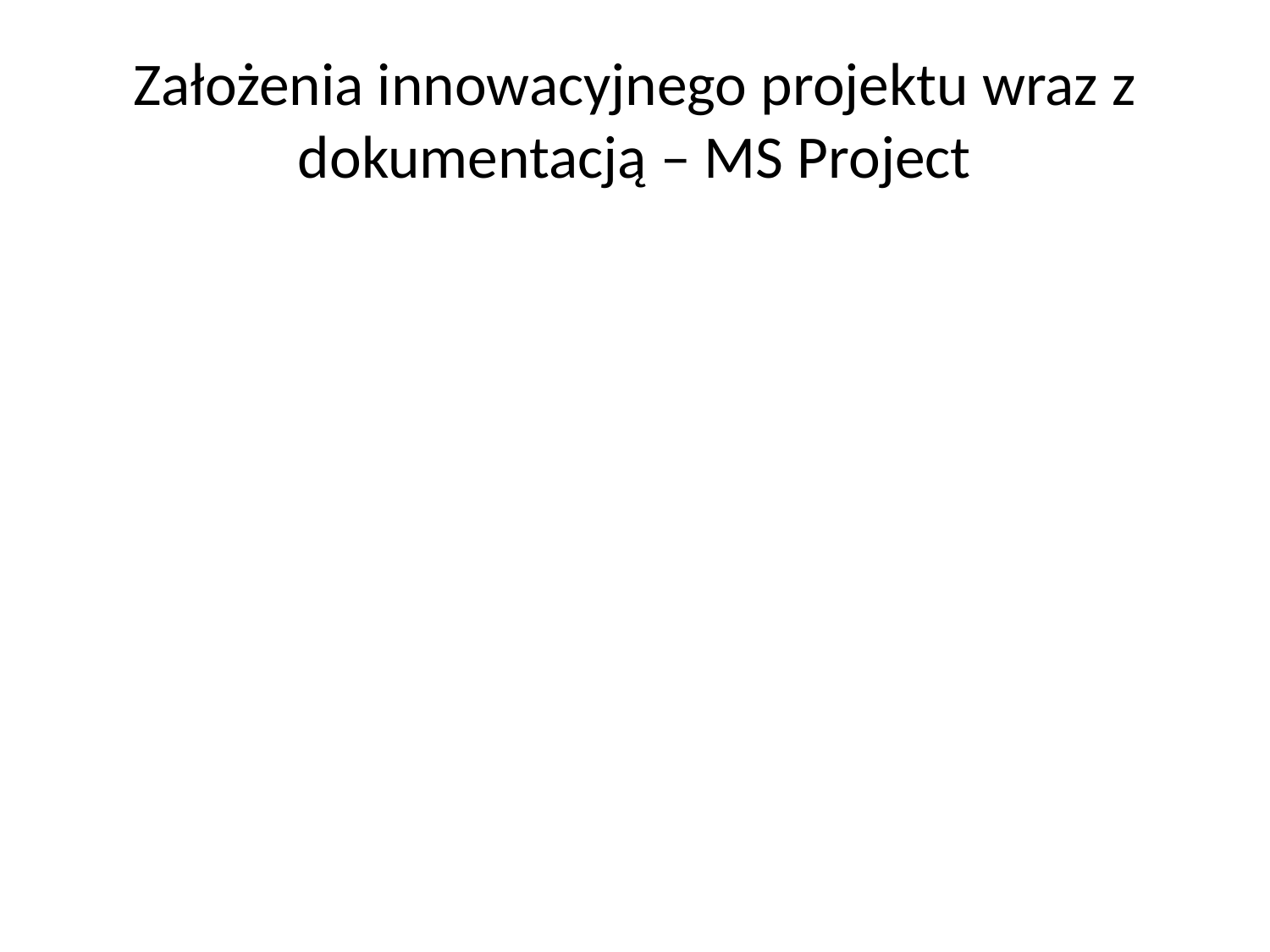

# Założenia innowacyjnego projektu wraz z dokumentacją – MS Project